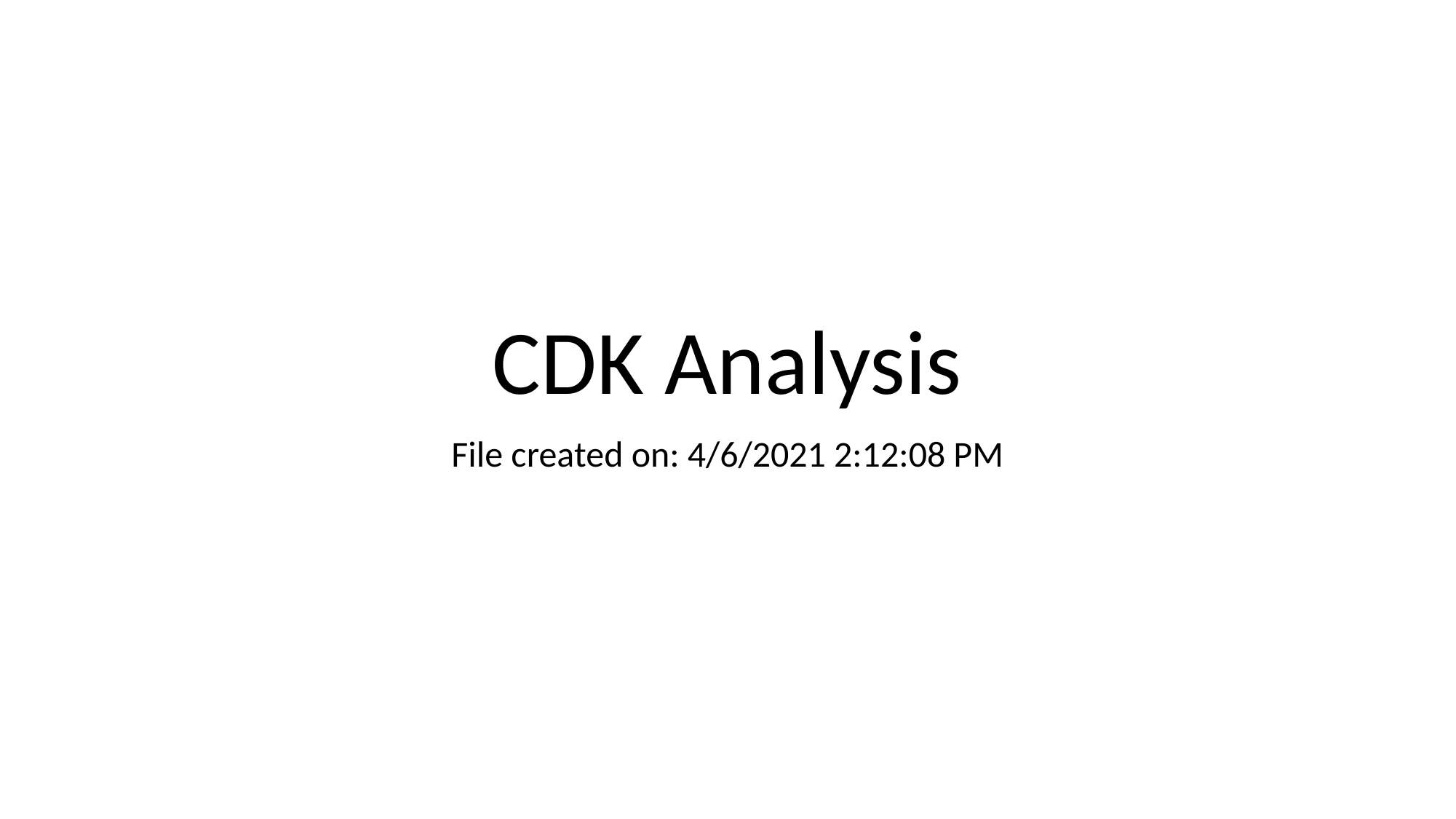

# CDK Analysis
File created on: 4/6/2021 2:12:08 PM